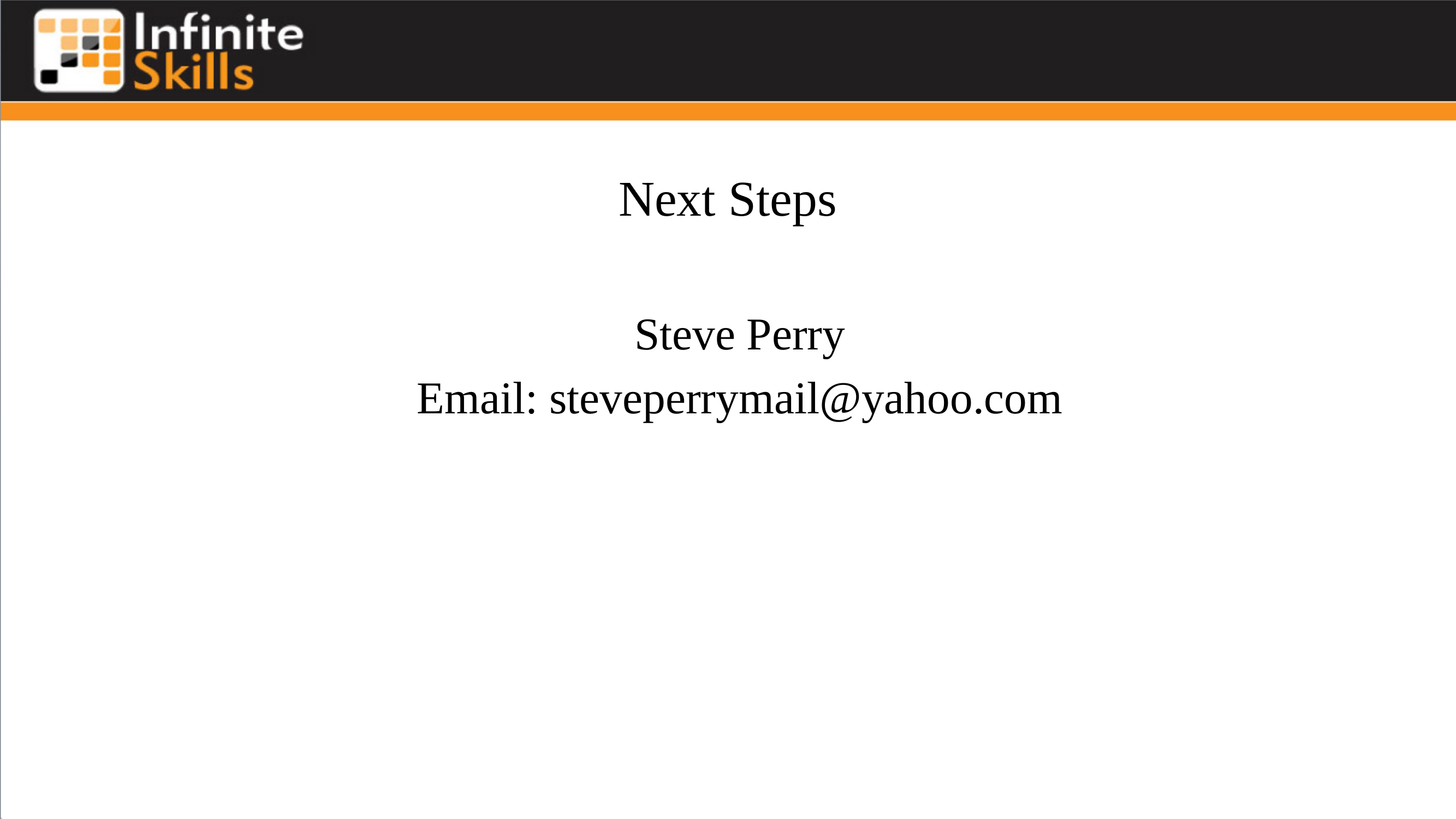

# Next Steps
Steve Perry
Email: steveperrymail@yahoo.com